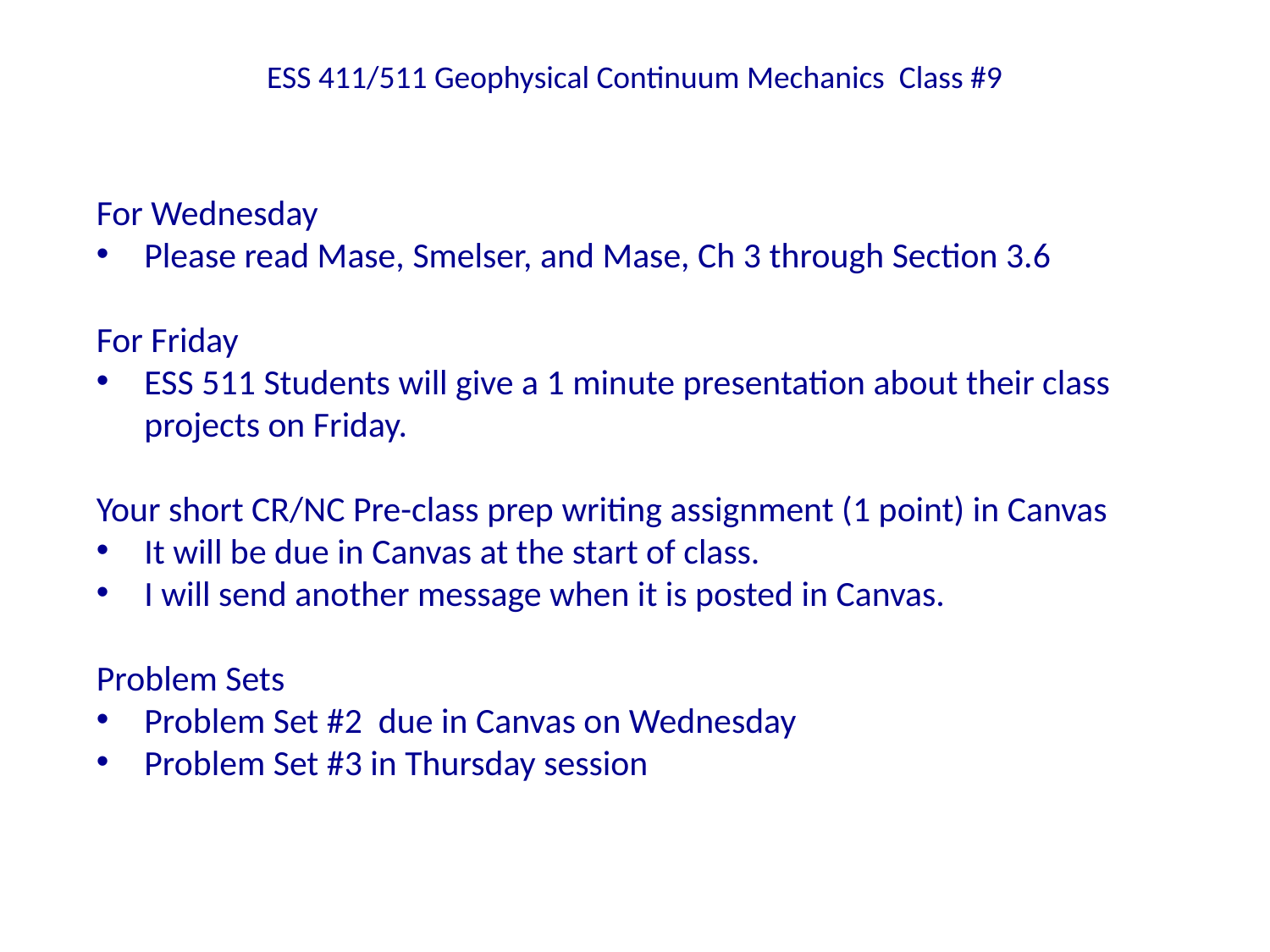

# ESS 411/511 Geophysical Continuum Mechanics  Class #9
For Wednesday
Please read Mase, Smelser, and Mase, Ch 3 through Section 3.6

For Friday
ESS 511 Students will give a 1 minute presentation about their class projects on Friday.

Your short CR/NC Pre-class prep writing assignment (1 point) in Canvas
It will be due in Canvas at the start of class.
I will send another message when it is posted in Canvas.

Problem Sets
Problem Set #2  due in Canvas on Wednesday
Problem Set #3 in Thursday session